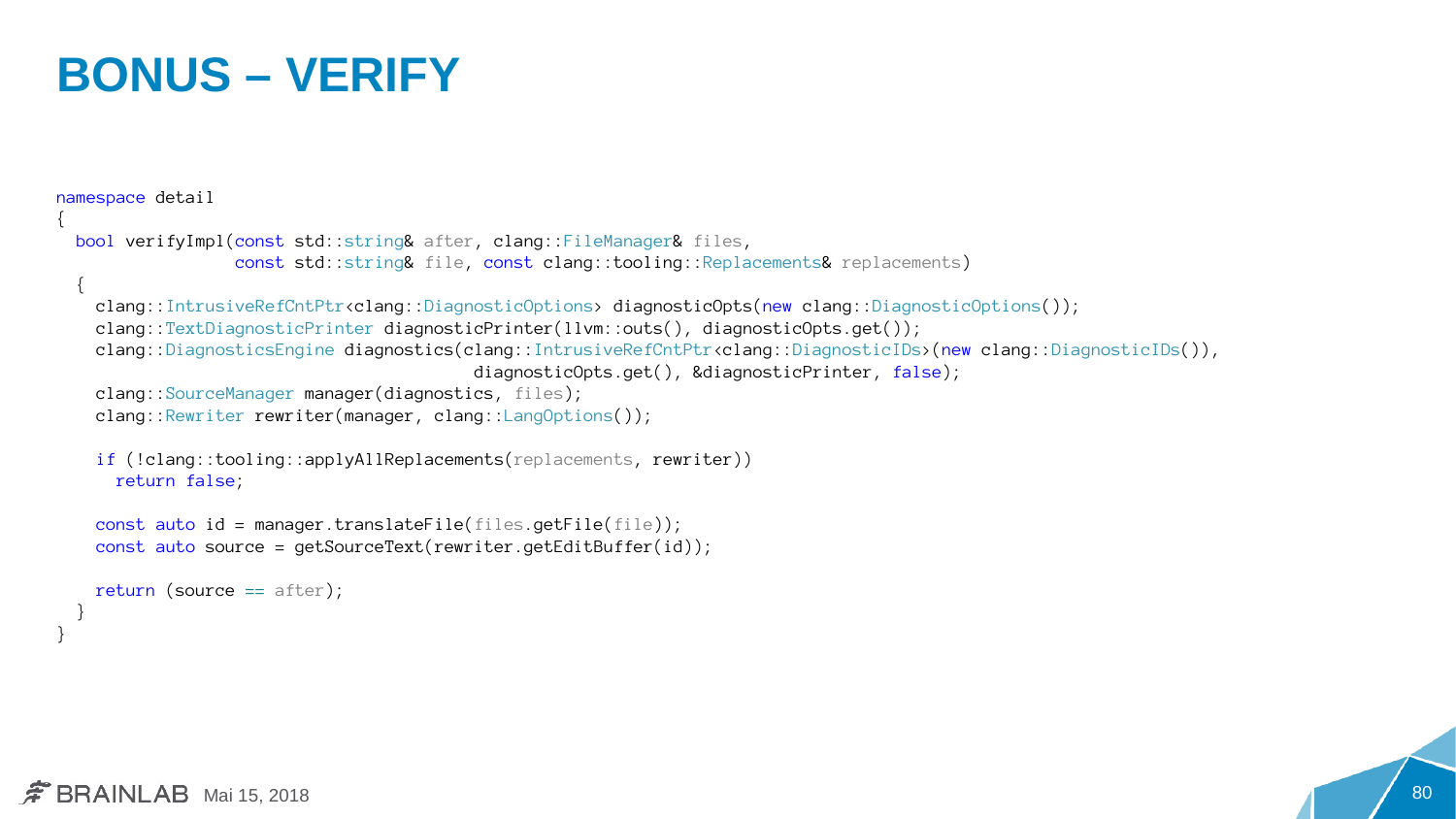

# Bonus – Verify
namespace detail
{
  bool verifyImpl(const std::string& after, clang::FileManager& files,
                  const std::string& file, const clang::tooling::Replacements& replacements)
  {
    clang::IntrusiveRefCntPtr<clang::DiagnosticOptions> diagnosticOpts(new clang::DiagnosticOptions());
    clang::TextDiagnosticPrinter diagnosticPrinter(llvm::outs(), diagnosticOpts.get());
    clang::DiagnosticsEngine diagnostics(clang::IntrusiveRefCntPtr<clang::DiagnosticIDs>(new clang::DiagnosticIDs()),
                                          diagnosticOpts.get(), &diagnosticPrinter, false);
    clang::SourceManager manager(diagnostics, files);
    clang::Rewriter rewriter(manager, clang::LangOptions());

    if (!clang::tooling::applyAllReplacements(replacements, rewriter))
      return false;

    const auto id = manager.translateFile(files.getFile(file));
    const auto source = getSourceText(rewriter.getEditBuffer(id));

    return (source == after);
  }
}